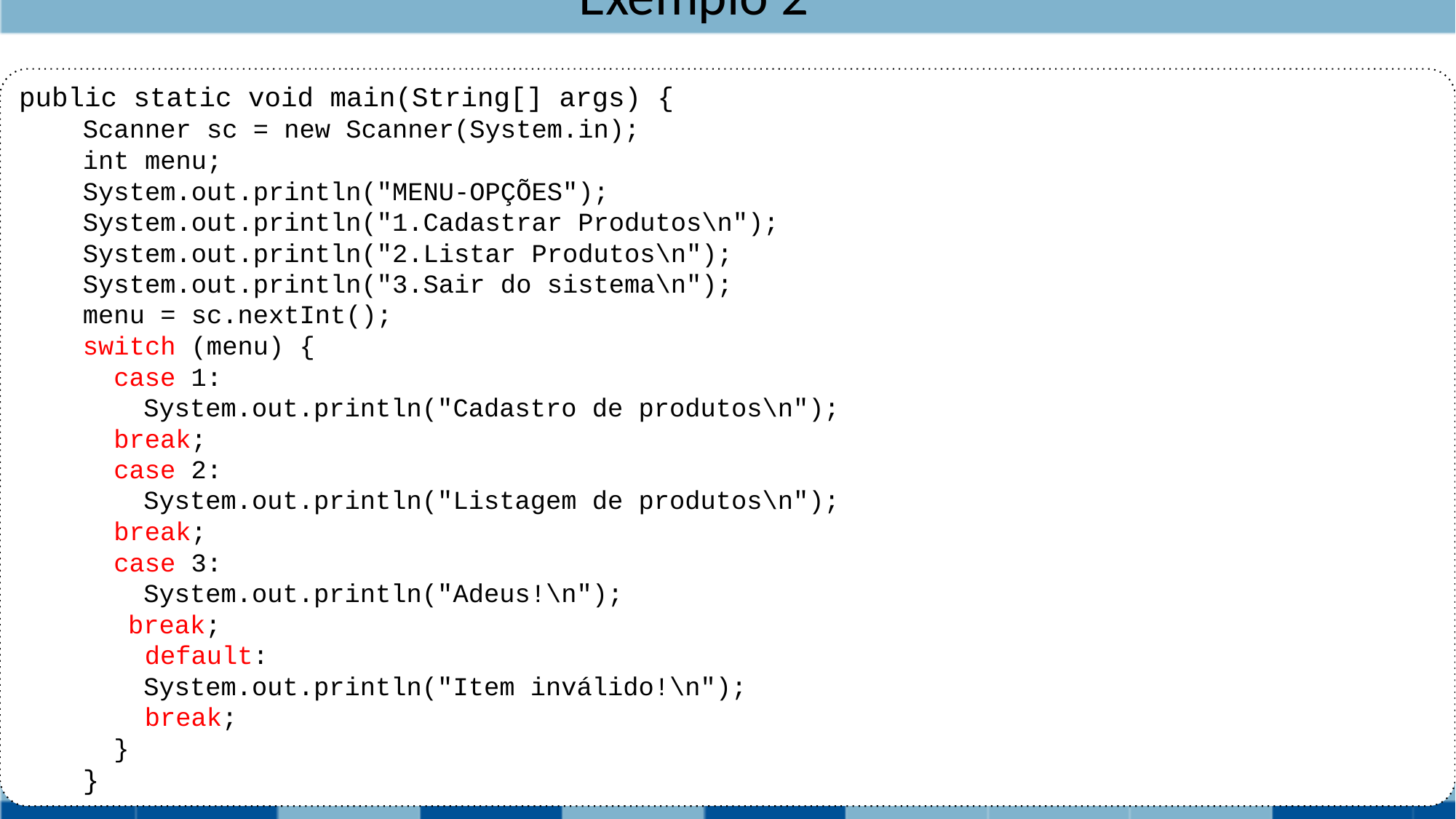

# Exemplo 2
public static void main(String[] args) {
Scanner sc = new Scanner(System.in);
int menu;
System.out.println("MENU-OPÇÕES");
System.out.println("1.Cadastrar Produtos\n");
System.out.println("2.Listar Produtos\n");
System.out.println("3.Sair do sistema\n");
menu = sc.nextInt();
switch (menu) {
  case 1:
 	 System.out.println("Cadastro de produtos\n");
  break;
  case 2:
	 System.out.println("Listagem de produtos\n");
  break;
  case 3:
	 System.out.println("Adeus!\n");
	break;
    default:
	 System.out.println("Item inválido!\n");
    break;
  }
}